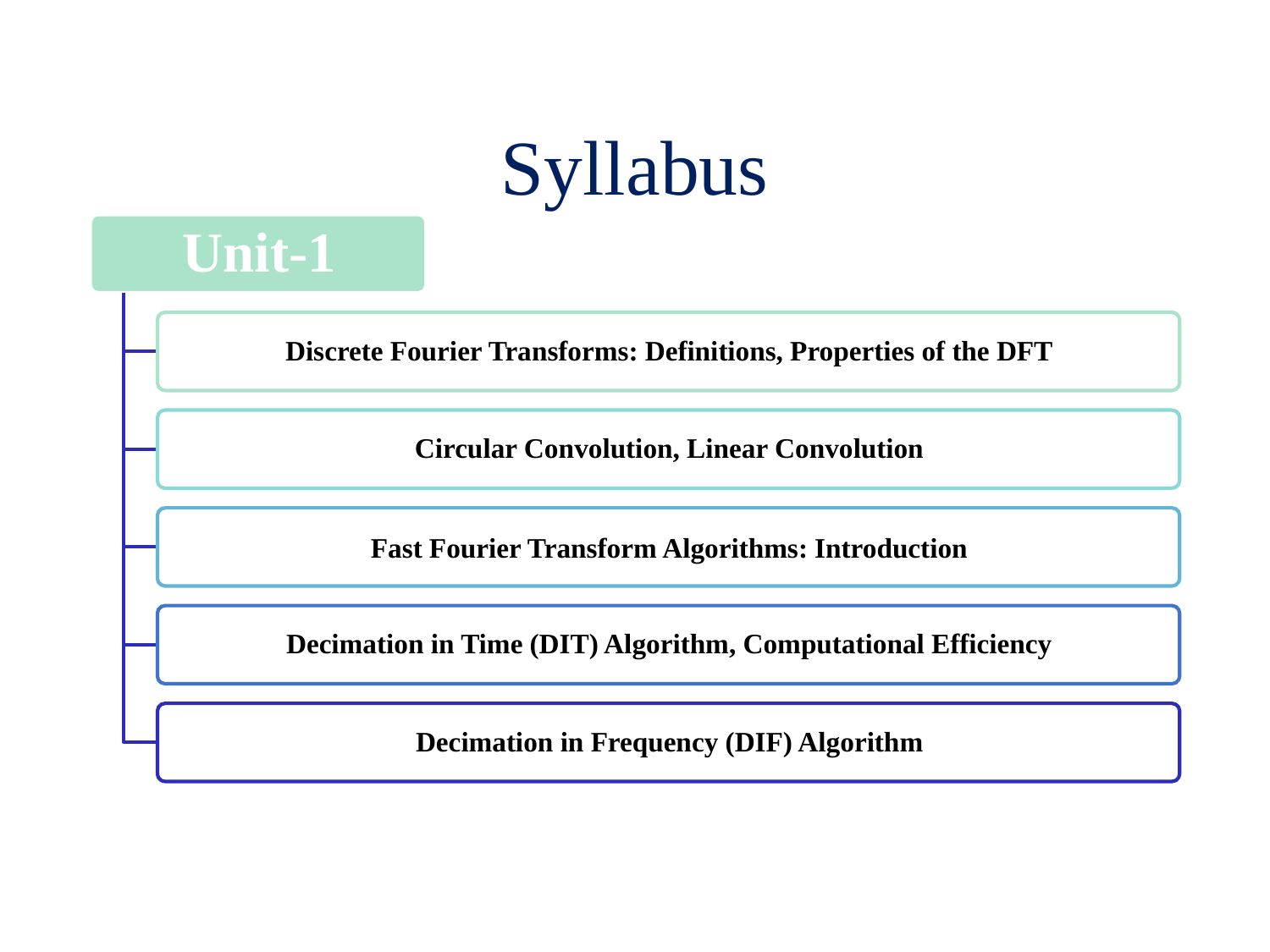

# Syllabus
Unit-1
Discrete Fourier Transforms: Definitions, Properties of the DFT
Circular Convolution, Linear Convolution
Fast Fourier Transform Algorithms: Introduction
Decimation in Time (DIT) Algorithm, Computational Efficiency
Decimation in Frequency (DIF) Algorithm